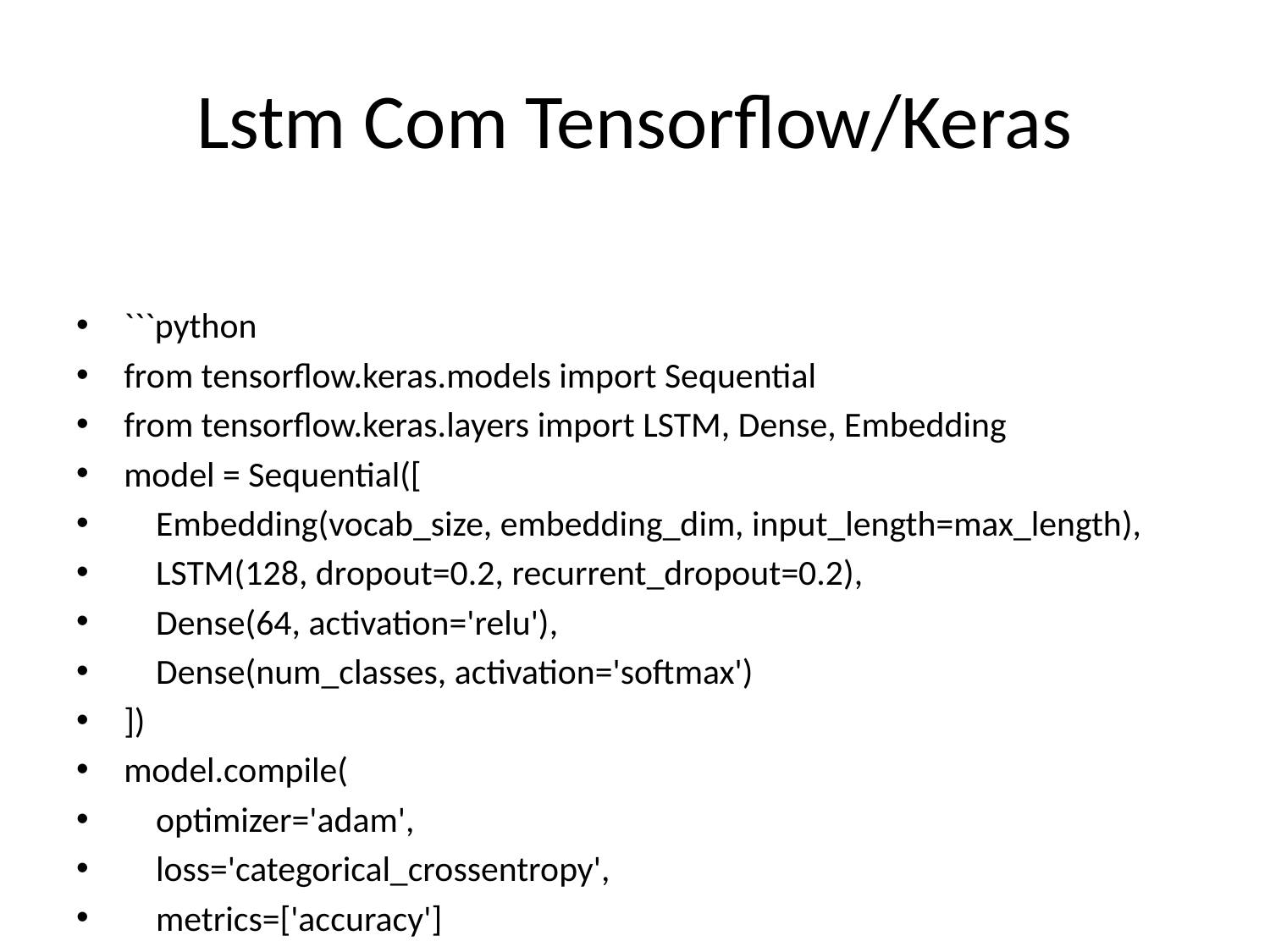

# Lstm Com Tensorflow/Keras

```python
from tensorflow.keras.models import Sequential
from tensorflow.keras.layers import LSTM, Dense, Embedding
model = Sequential([
    Embedding(vocab_size, embedding_dim, input_length=max_length),
    LSTM(128, dropout=0.2, recurrent_dropout=0.2),
    Dense(64, activation='relu'),
    Dense(num_classes, activation='softmax')
])
model.compile(
    optimizer='adam',
    loss='categorical_crossentropy',
    metrics=['accuracy']
)
```